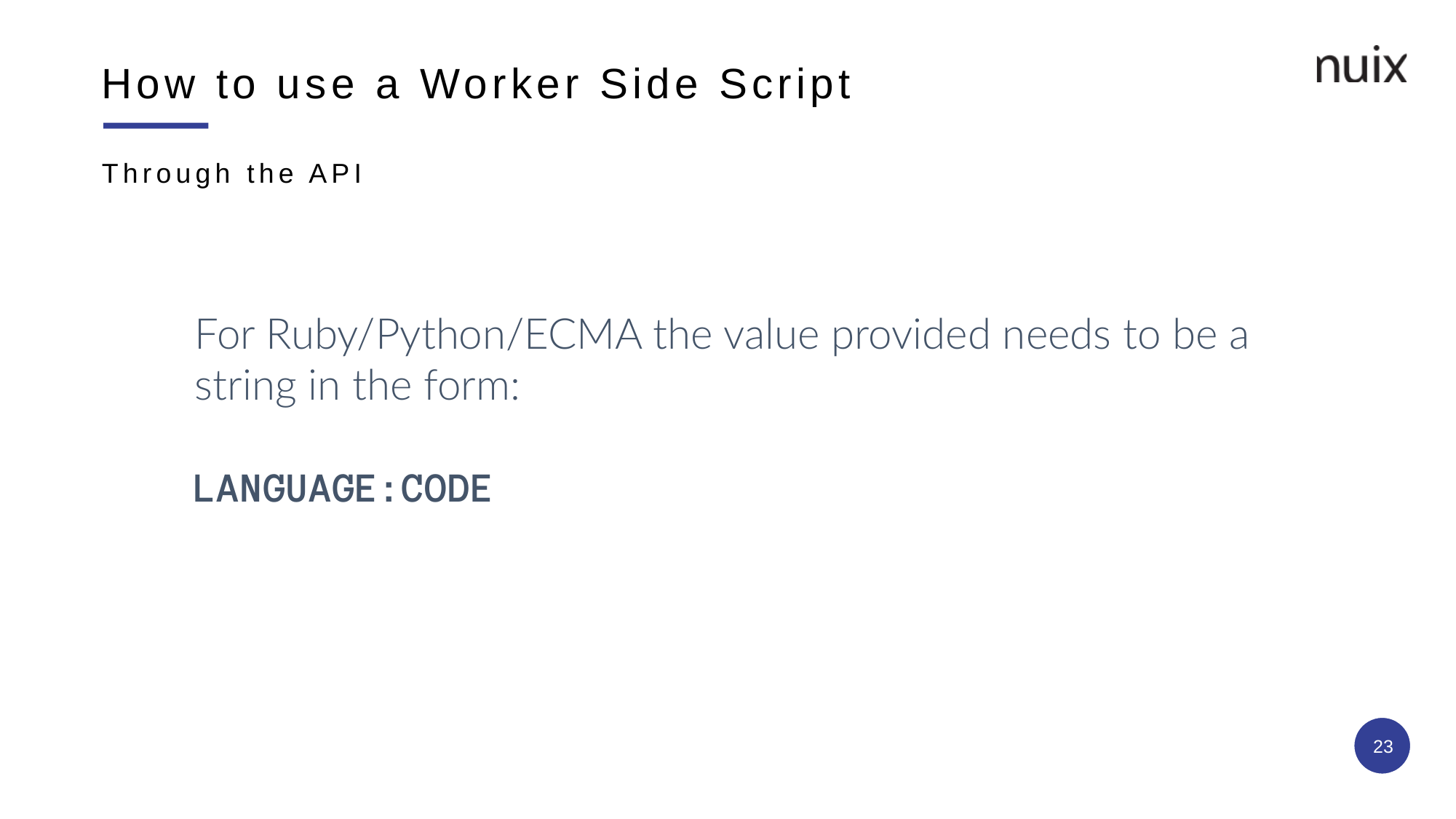

# How to use a Worker Side Script
Through the API
For Ruby/Python/ECMA the value provided needs to be a string in the form:

LANGUAGE:CODE